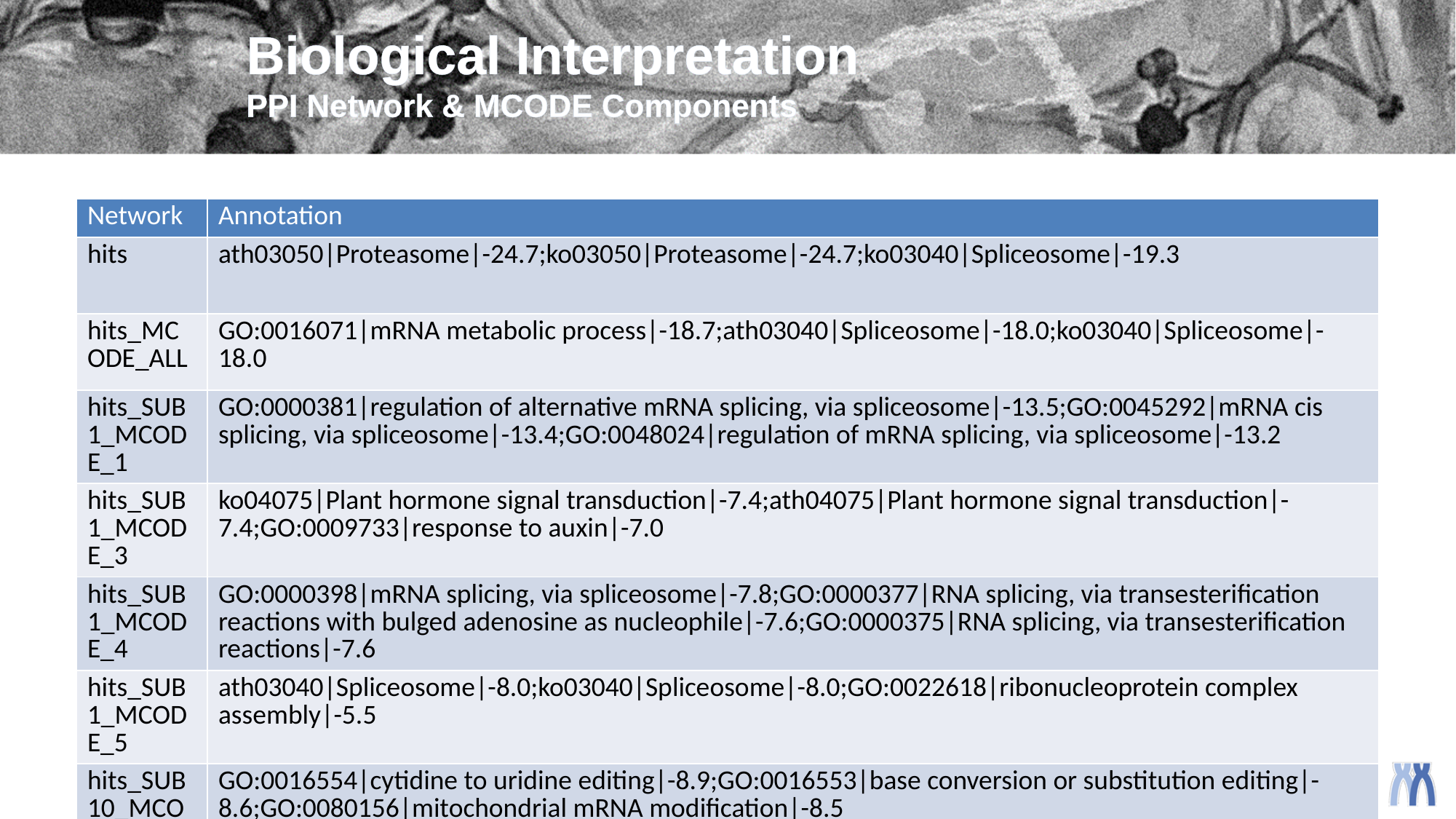

# Biological Interpretation PPI Network & MCODE Components
| Network | Annotation |
| --- | --- |
| hits | ath03050|Proteasome|-24.7;ko03050|Proteasome|-24.7;ko03040|Spliceosome|-19.3 |
| hits\_MCODE\_ALL | GO:0016071|mRNA metabolic process|-18.7;ath03040|Spliceosome|-18.0;ko03040|Spliceosome|-18.0 |
| hits\_SUB1\_MCODE\_1 | GO:0000381|regulation of alternative mRNA splicing, via spliceosome|-13.5;GO:0045292|mRNA cis splicing, via spliceosome|-13.4;GO:0048024|regulation of mRNA splicing, via spliceosome|-13.2 |
| hits\_SUB1\_MCODE\_3 | ko04075|Plant hormone signal transduction|-7.4;ath04075|Plant hormone signal transduction|-7.4;GO:0009733|response to auxin|-7.0 |
| hits\_SUB1\_MCODE\_4 | GO:0000398|mRNA splicing, via spliceosome|-7.8;GO:0000377|RNA splicing, via transesterification reactions with bulged adenosine as nucleophile|-7.6;GO:0000375|RNA splicing, via transesterification reactions|-7.6 |
| hits\_SUB1\_MCODE\_5 | ath03040|Spliceosome|-8.0;ko03040|Spliceosome|-8.0;GO:0022618|ribonucleoprotein complex assembly|-5.5 |
| hits\_SUB10\_MCODE\_6 | GO:0016554|cytidine to uridine editing|-8.9;GO:0016553|base conversion or substitution editing|-8.6;GO:0080156|mitochondrial mRNA modification|-8.5 |